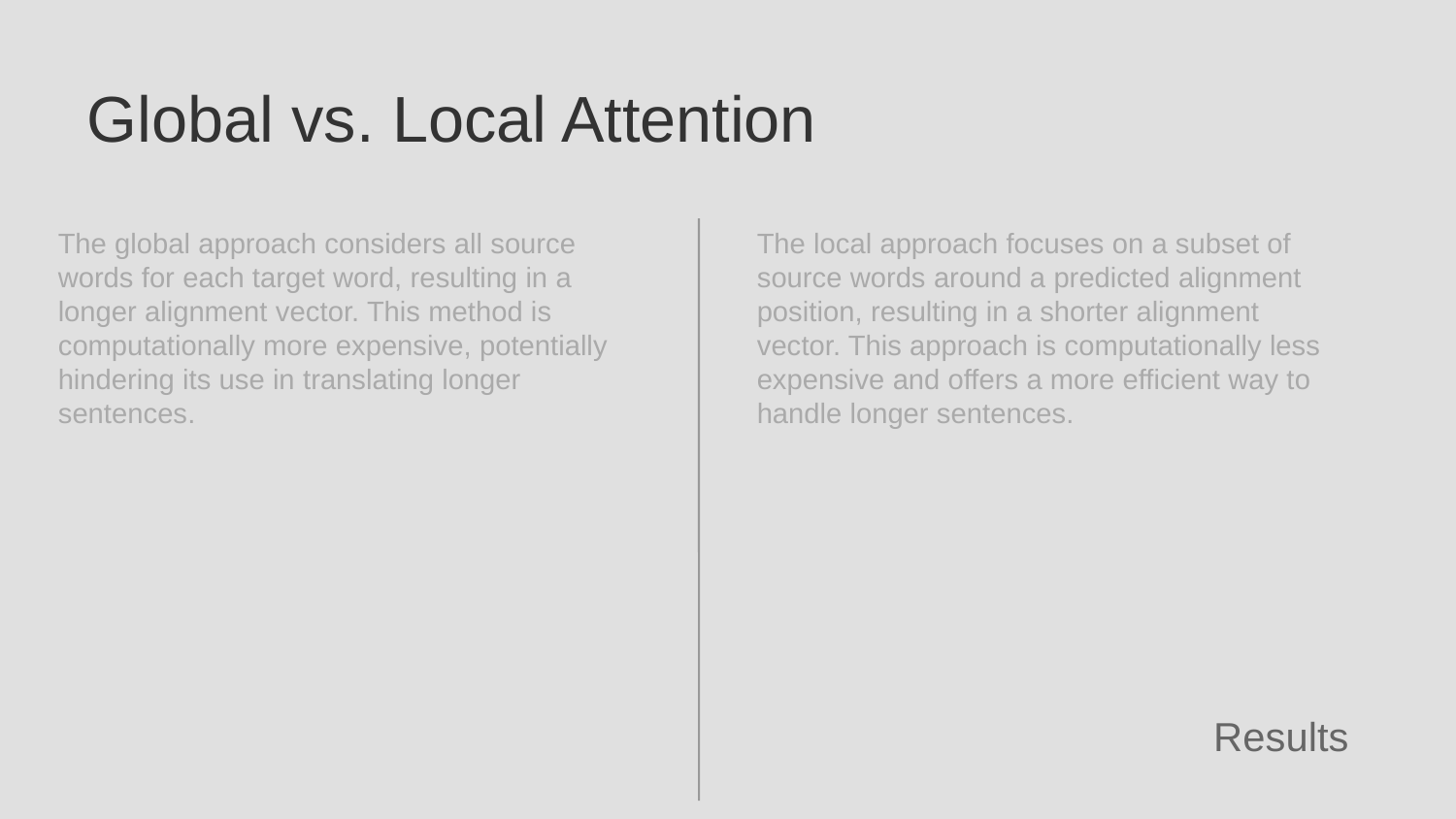

Global vs. Local Attention
The global approach considers all source words for each target word, resulting in a longer alignment vector. This method is computationally more expensive, potentially hindering its use in translating longer sentences.

The local approach focuses on a subset of source words around a predicted alignment position, resulting in a shorter alignment vector. This approach is computationally less expensive and offers a more efficient way to handle longer sentences.
Results